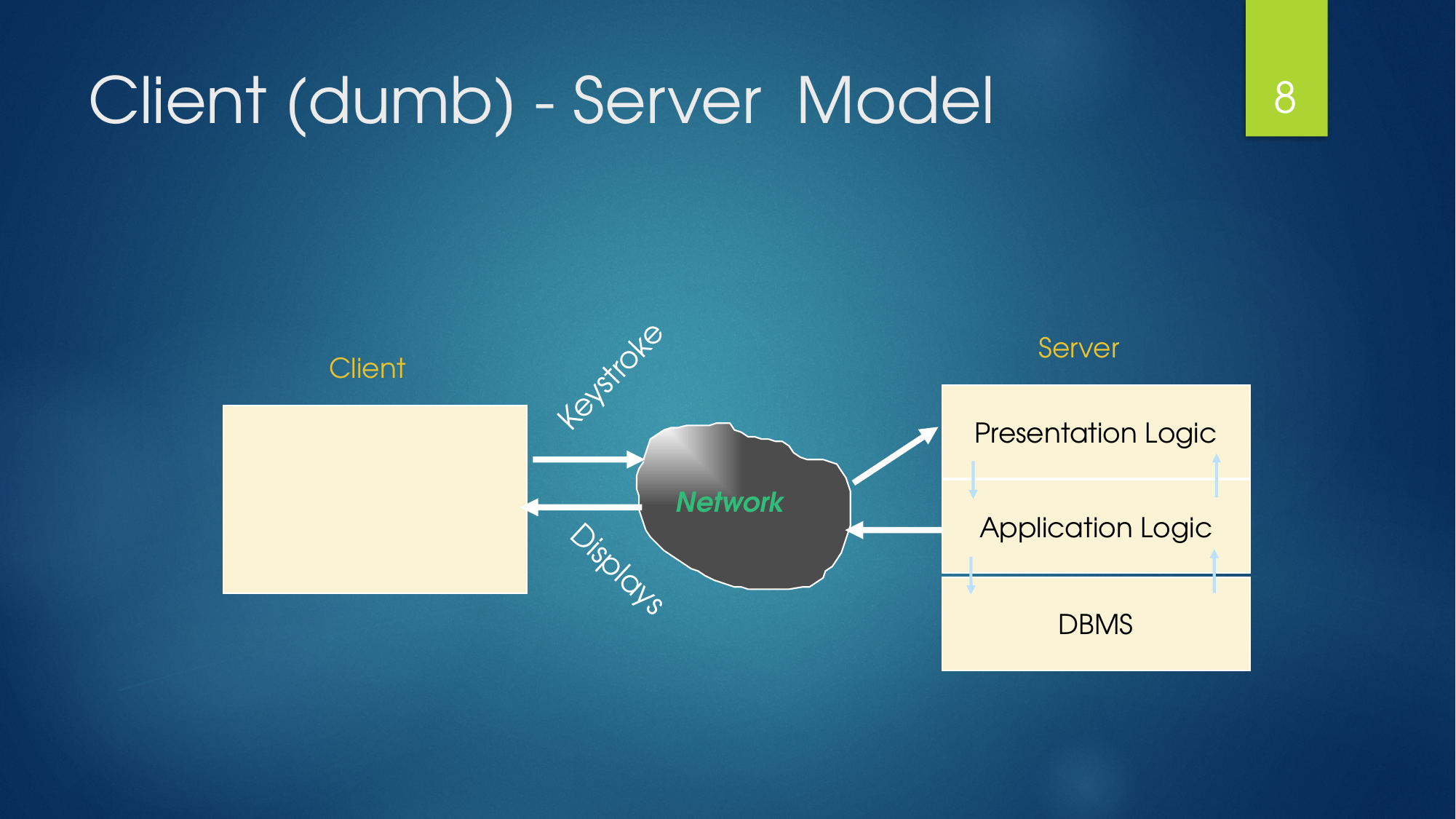

8
# Client (dumb) - Server  Model
Server
Client
Presentation Logic

Network
Application Logic

DBMS
Keystroke

Displays